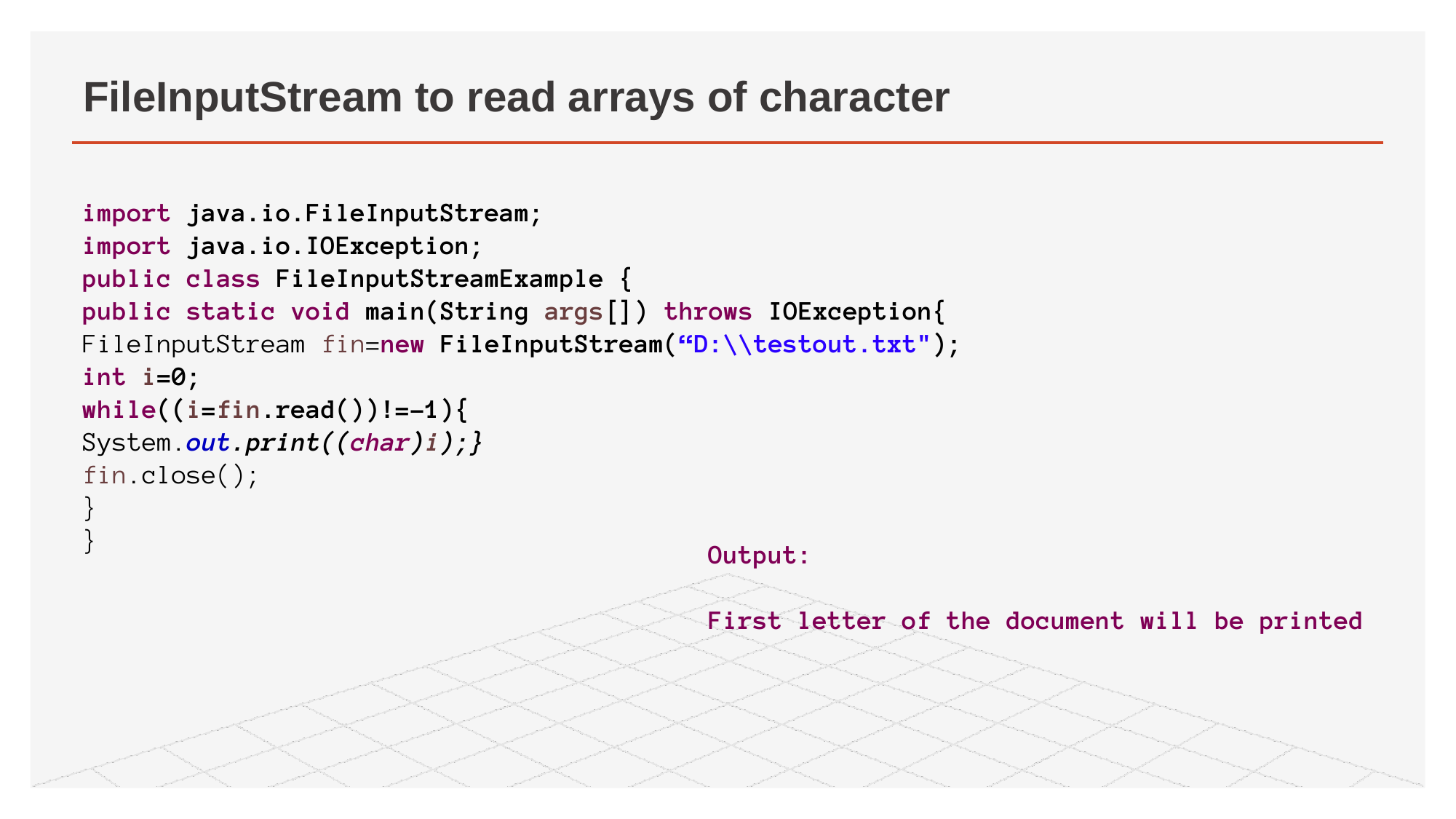

# FileInputStream to read arrays of character
import java.io.FileInputStream;
import java.io.IOException;
public class FileInputStreamExample {
public static void main(String args[]) throws IOException{
FileInputStream fin=new FileInputStream(“D:\\testout.txt");
int i=0;
while((i=fin.read())!=-1){
System.out.print((char)i);}
fin.close();
}
}
Output:

First letter of the document will be printed